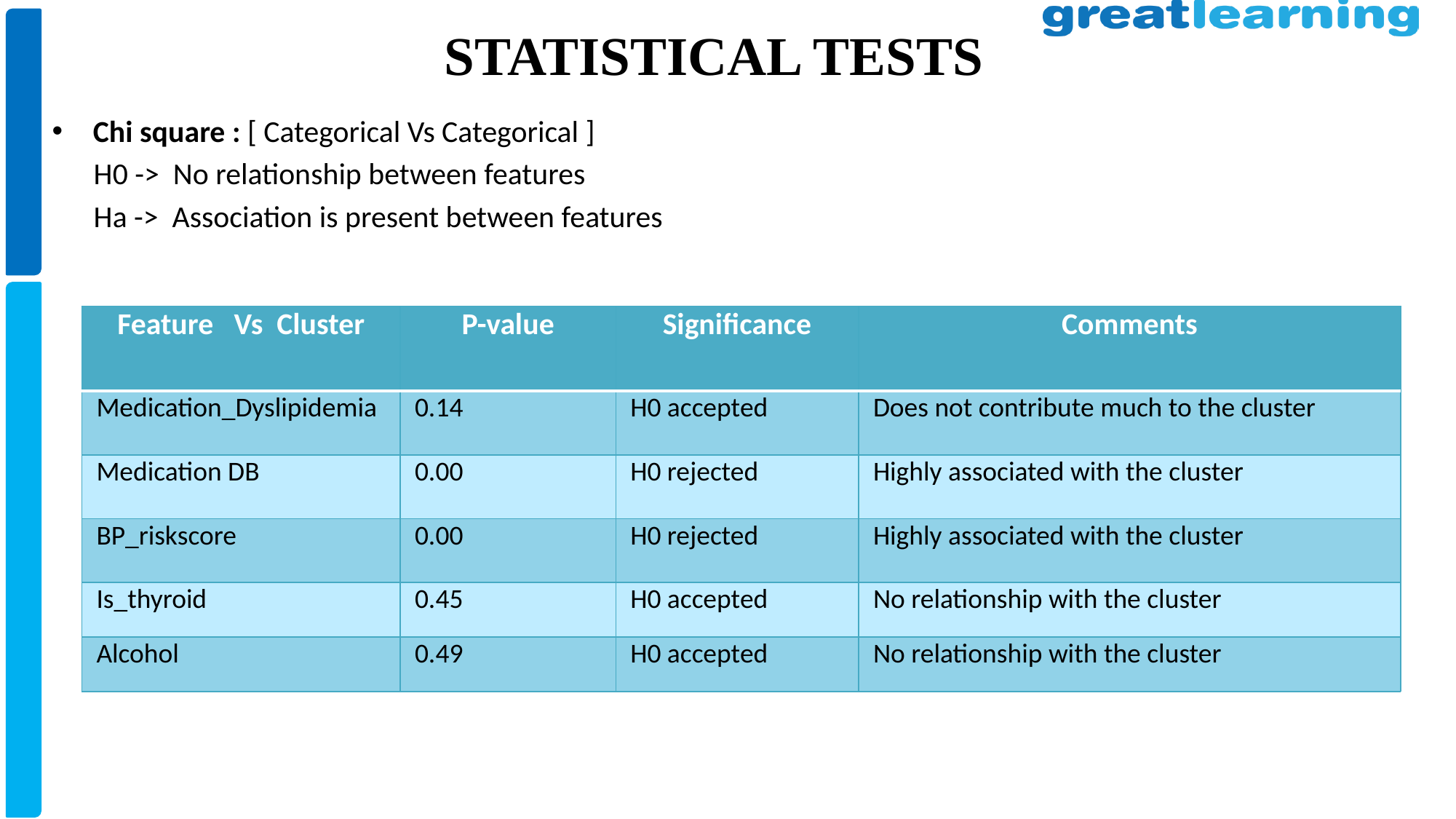

STATISTICAL TESTS

Chi square : [ Categorical Vs Categorical ]
      H0 ->  No relationship between features
      Ha ->  Association is present between features
| Feature Vs Cluster | P-value | Significance | Comments |
| --- | --- | --- | --- |
| Medication\_Dyslipidemia | 0.14 | H0 accepted | Does not contribute much to the cluster |
| Medication DB | 0.00 | H0 rejected | Highly associated with the cluster |
| BP\_riskscore | 0.00 | H0 rejected | Highly associated with the cluster |
| Is\_thyroid | 0.45 | H0 accepted | No relationship with the cluster |
| Alcohol | 0.49 | H0 accepted | No relationship with the cluster |